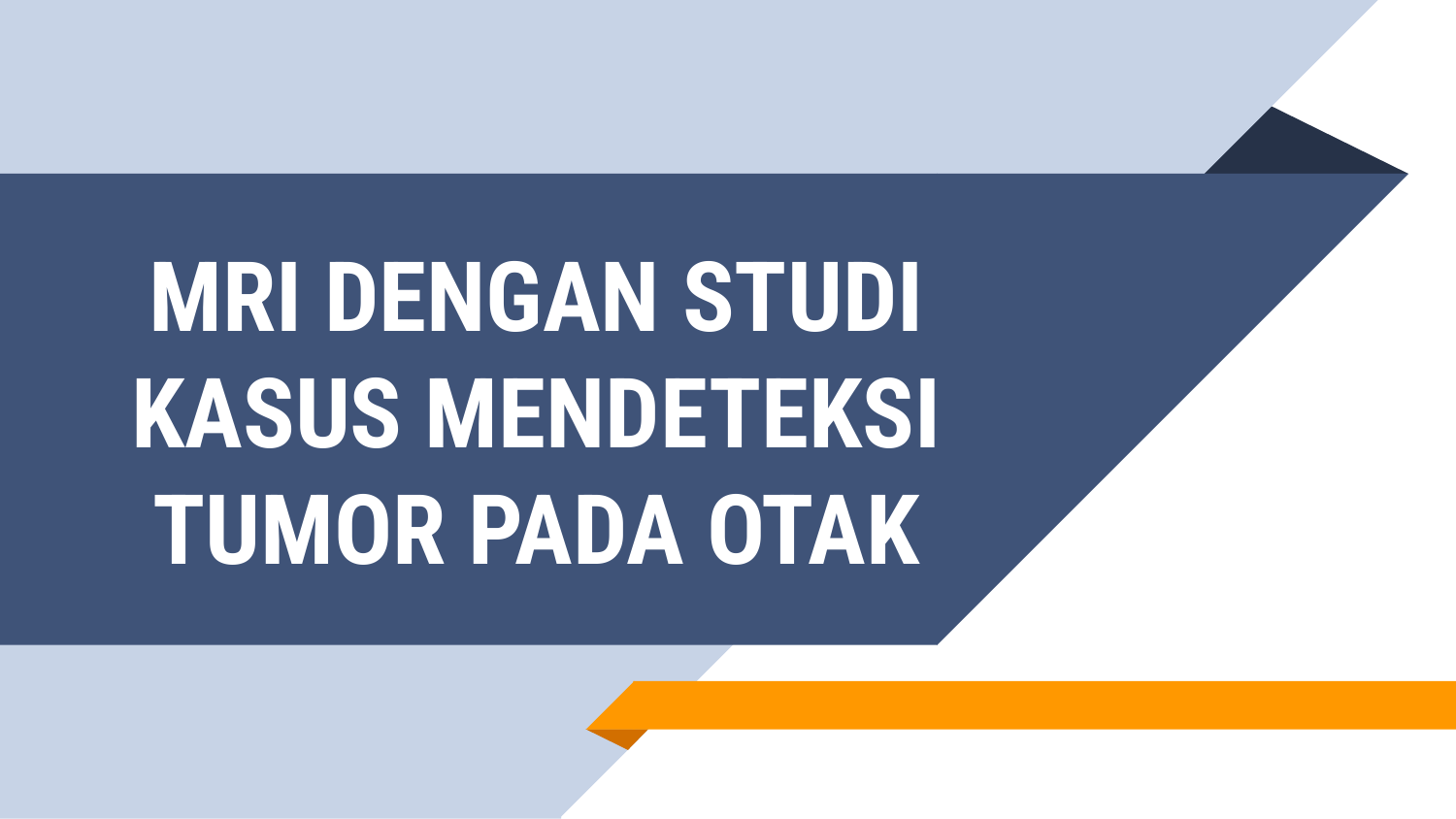

# MRI DENGAN STUDI KASUS MENDETEKSI TUMOR PADA OTAK